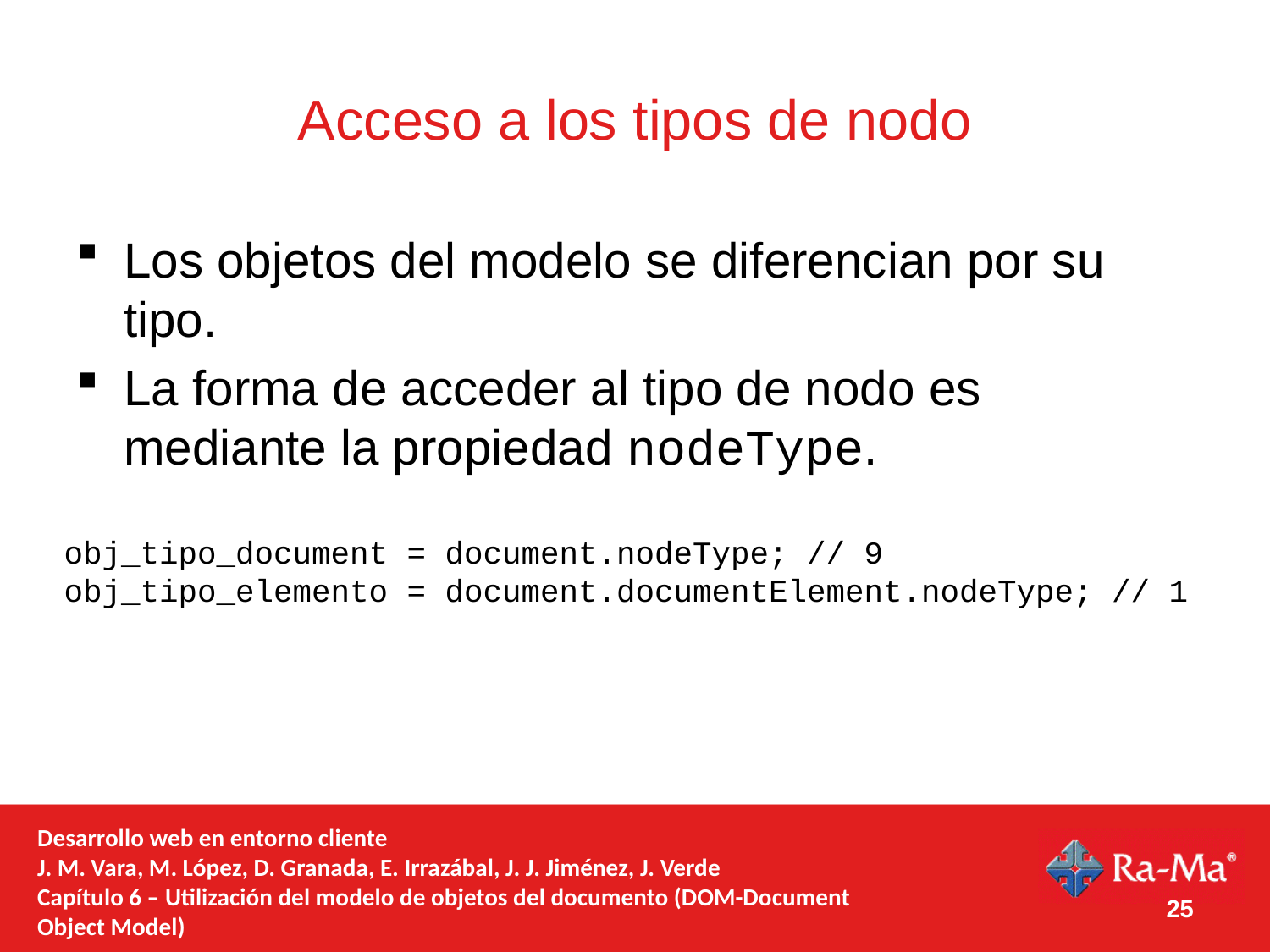

# Acceso a los tipos de nodo
Los objetos del modelo se diferencian por su tipo.
La forma de acceder al tipo de nodo es mediante la propiedad nodeType.

obj_tipo_document = document.nodeType; // 9
obj_tipo_elemento = document.documentElement.nodeType; // 1

Desarrollo web en entorno cliente
J. M. Vara, M. López, D. Granada, E. Irrazábal, J. J. Jiménez, J. Verde
Capítulo 6 – Utilización del modelo de objetos del documento (DOM-Document Object Model)
25